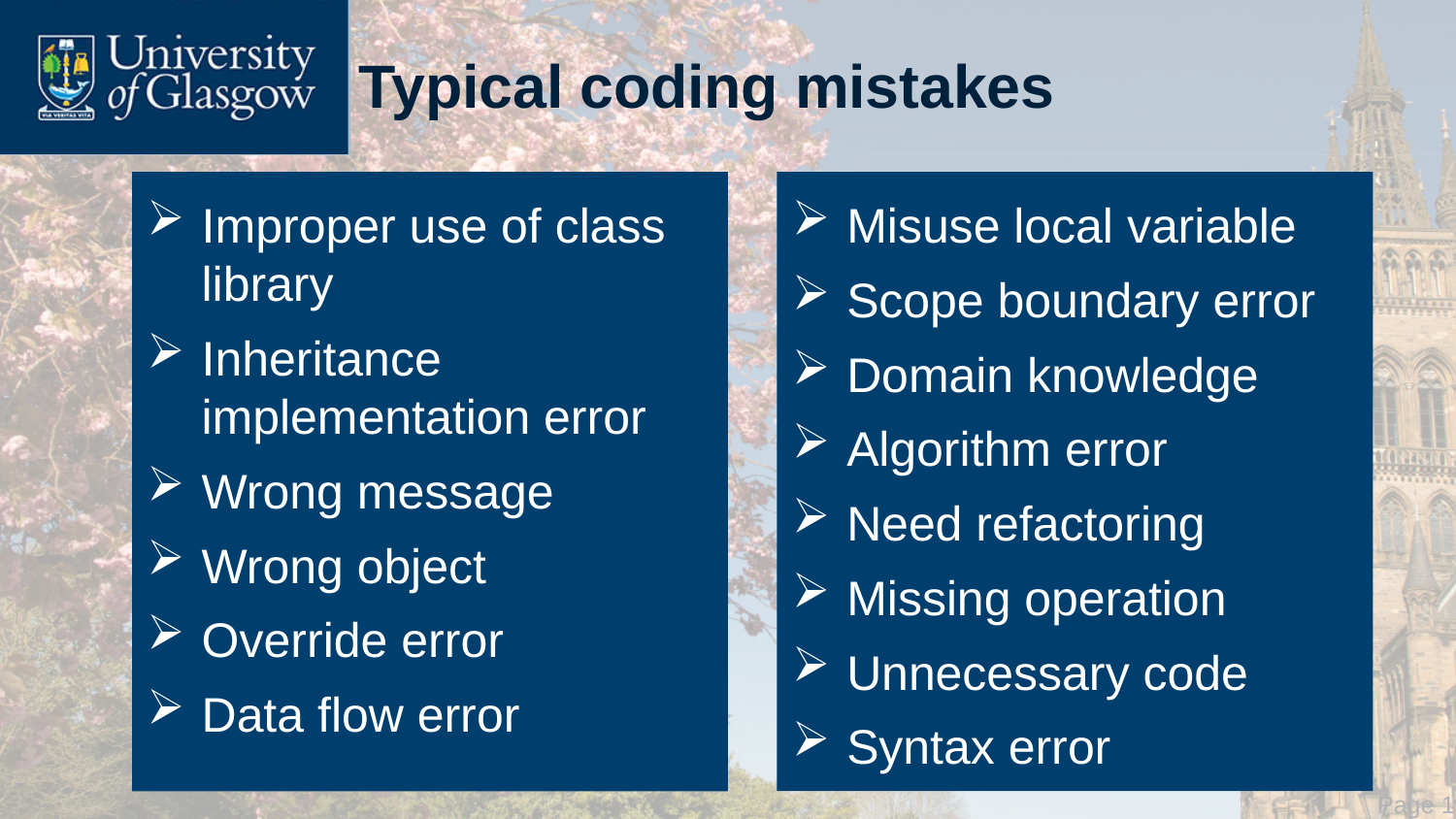

# Typical coding mistakes
Misuse local variable
Scope boundary error
Domain knowledge
Algorithm error
Need refactoring
Missing operation
Unnecessary code
Syntax error
Improper use of class library
Inheritance implementation error
Wrong message
Wrong object
Override error
Data flow error

 Page 15